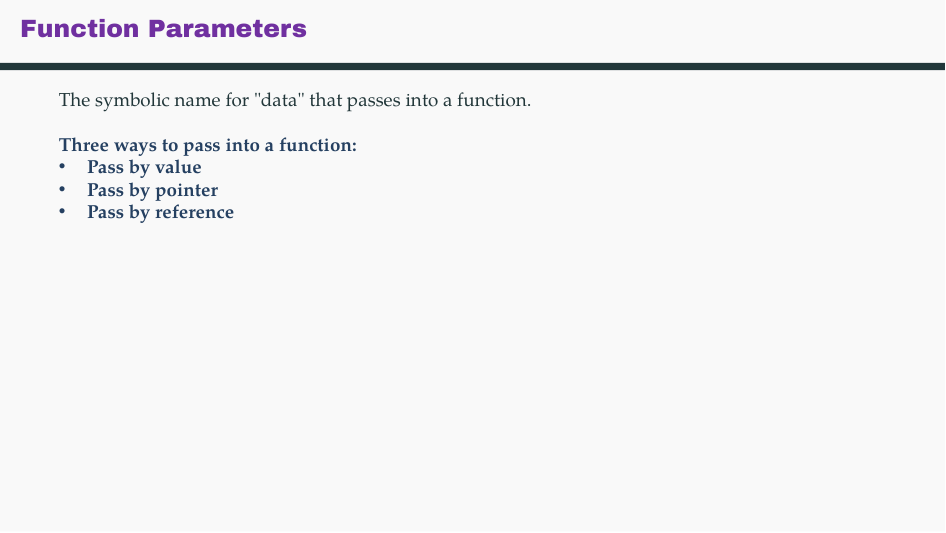

# Function Parameters
The symbolic name for "data" that passes into a function.

Three ways to pass into a function:
Pass by value
Pass by pointer
Pass by reference